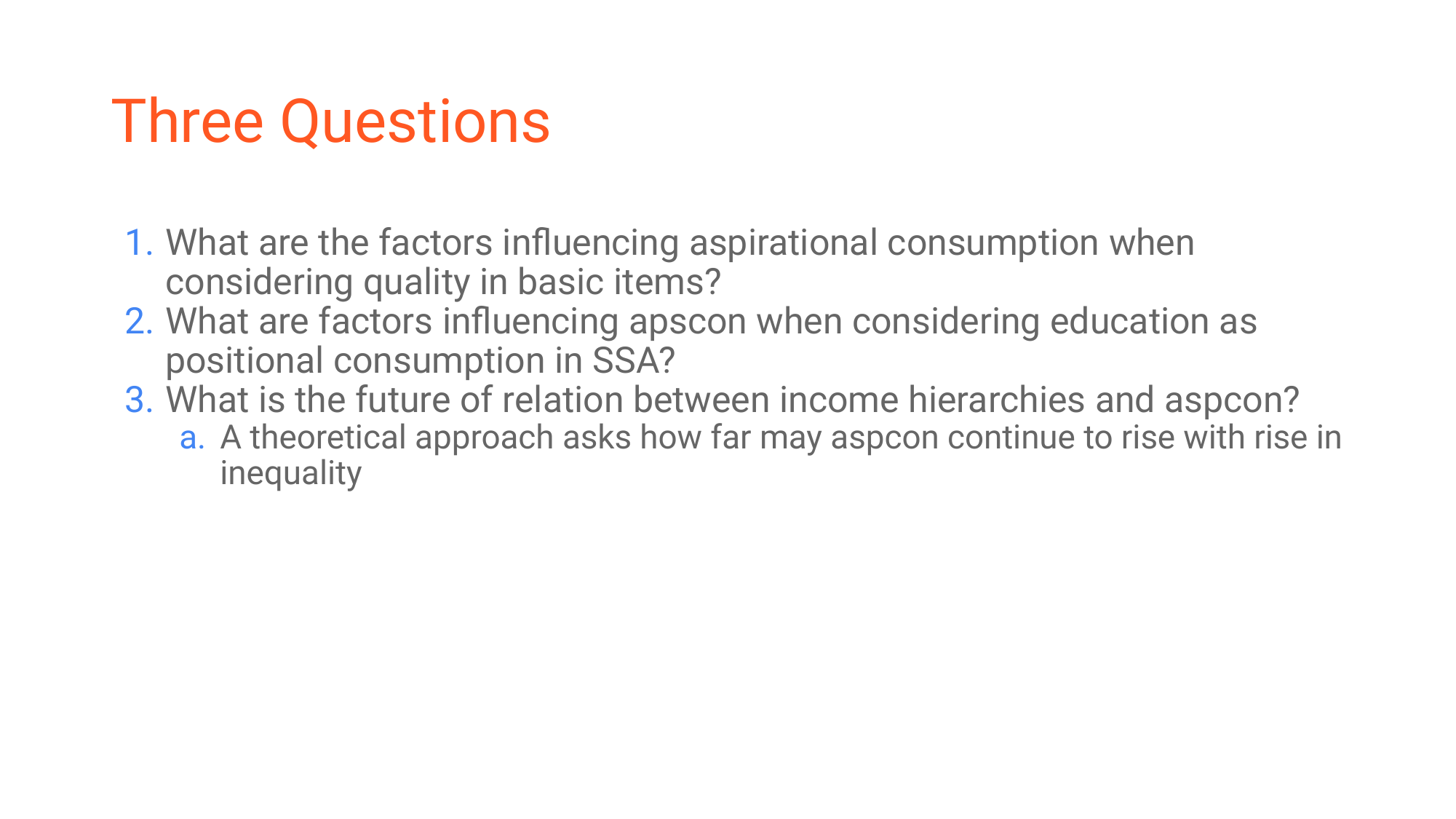

# Three Questions
What are the factors influencing aspirational consumption when considering quality in basic items?
What are factors influencing apscon when considering education as positional consumption in SSA?
What is the future of relation between income hierarchies and aspcon?
A theoretical approach asks how far may aspcon continue to rise with rise in inequality